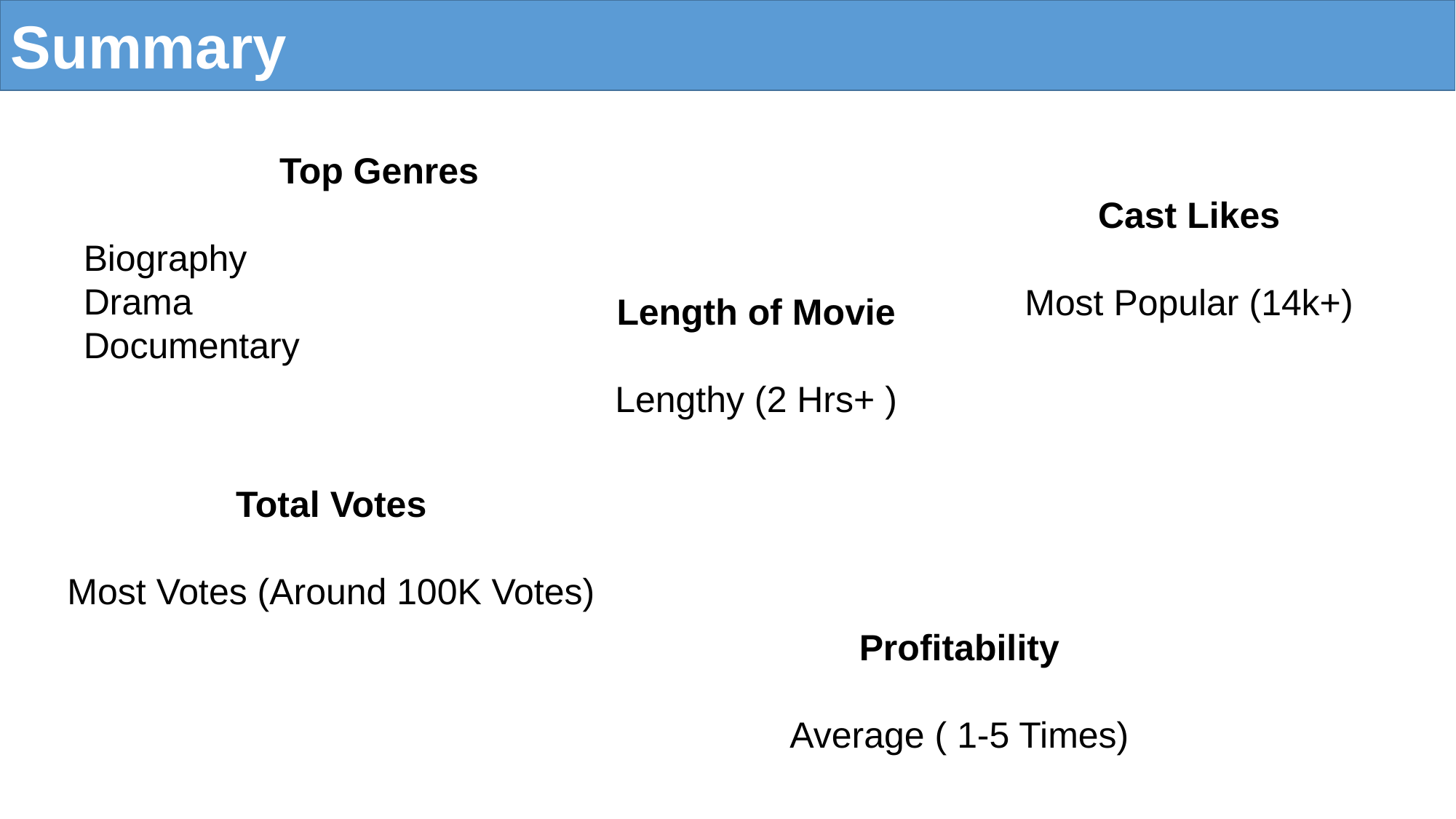

Summary
Top Genres

Biography
Drama
Documentary
Cast Likes

Most Popular (14k+)
Length of Movie

Lengthy (2 Hrs+ )
Total Votes

Most Votes (Around 100K Votes)
Profitability

Average ( 1-5 Times)